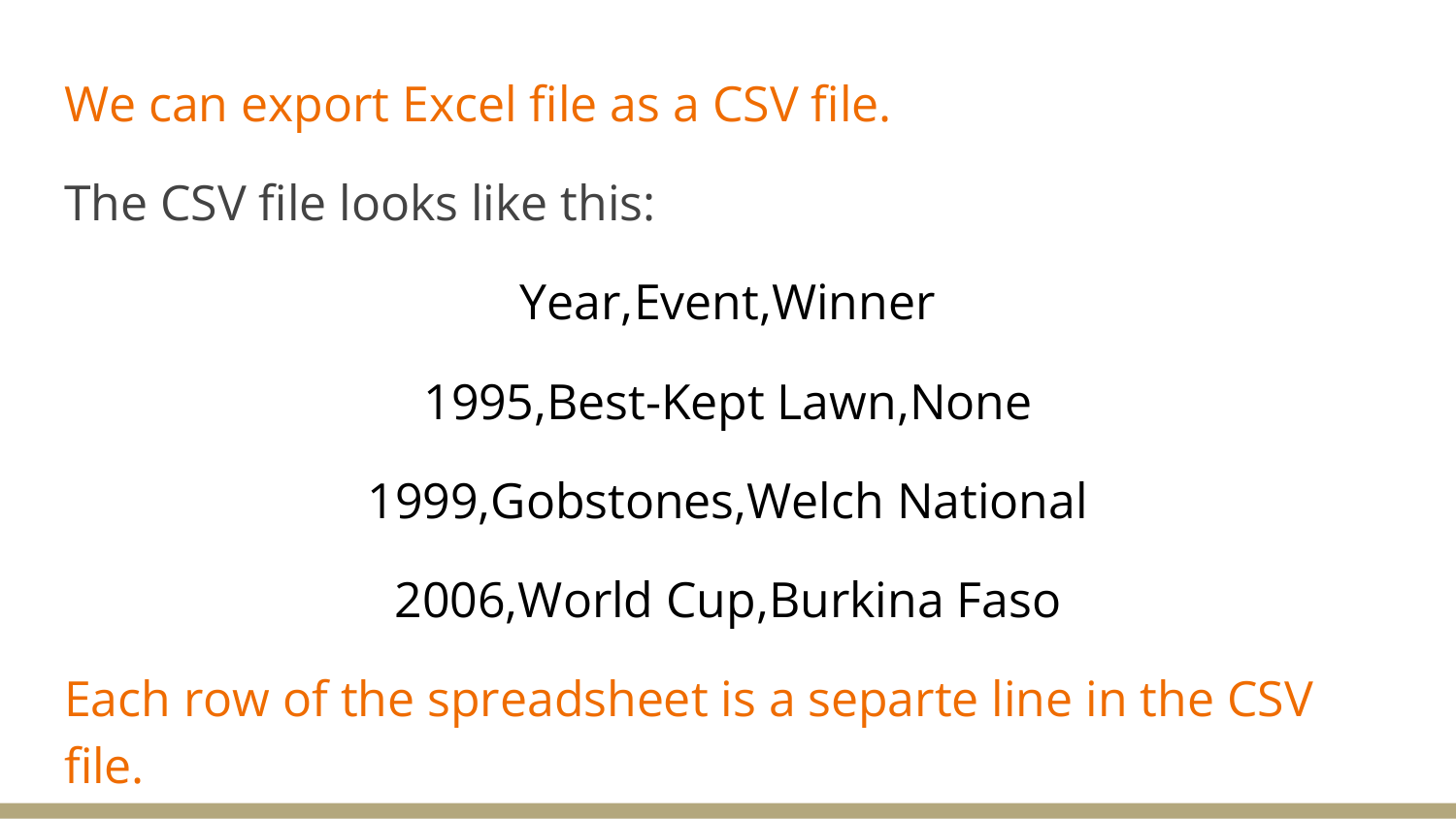

We can export Excel file as a CSV file.
The CSV file looks like this:
Year,Event,Winner
1995,Best-Kept Lawn,None
1999,Gobstones,Welch National
2006,World Cup,Burkina Faso
Each row of the spreadsheet is a separte line in the CSV file.
Within each row, each cell is separated by a comma.